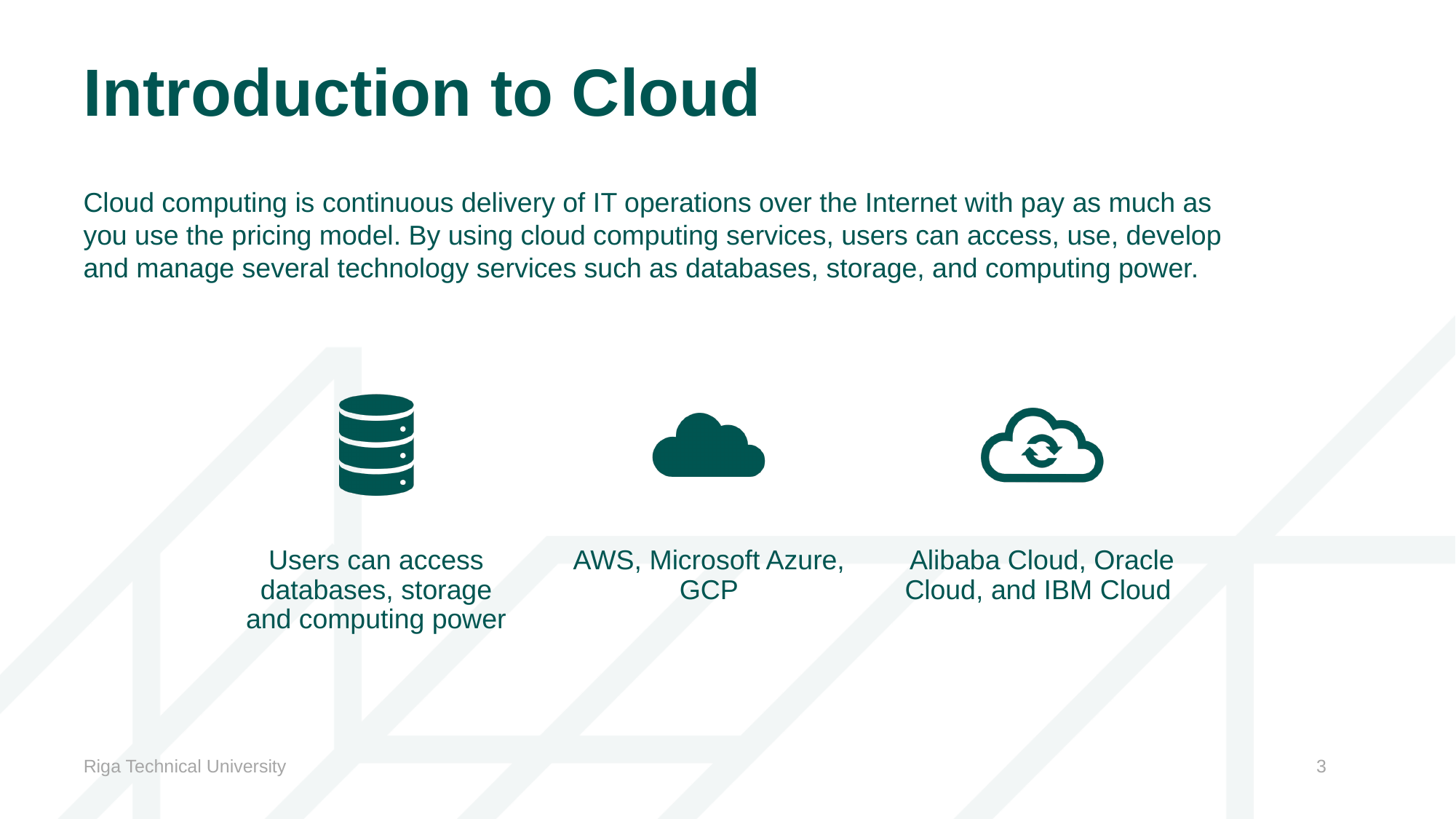

# Introduction to Cloud
Cloud computing is continuous delivery of IT operations over the Internet with pay as much as you use the pricing model. By using cloud computing services, users can access, use, develop and manage several technology services such as databases, storage, and computing power.
Users can access databases, storage and computing power
AWS, Microsoft Azure, GCP
Alibaba Cloud, Oracle Cloud, and IBM Cloud
Riga Technical University